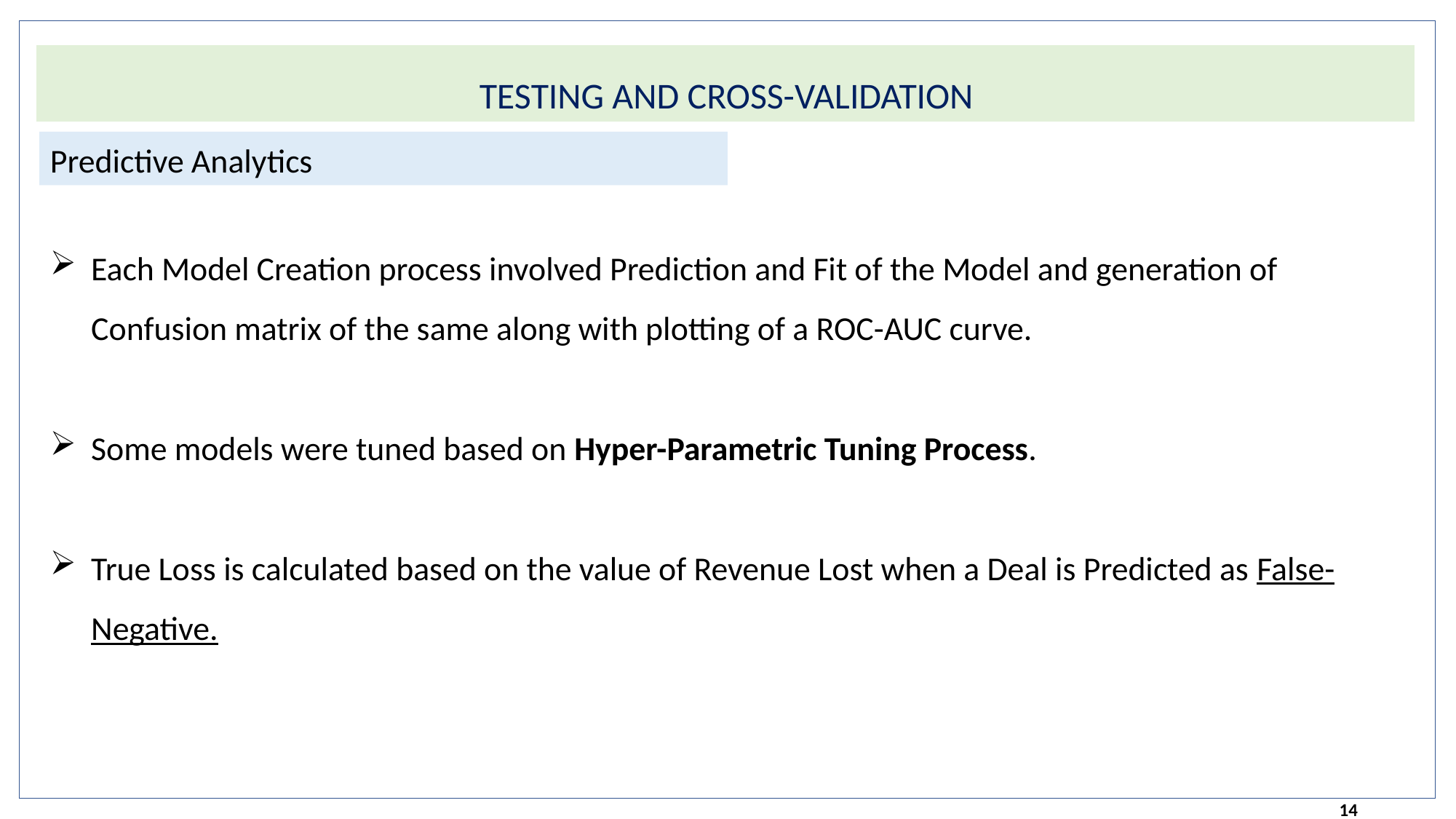

TESTING AND CROSS-VALIDATION
Predictive Analytics
Each Model Creation process involved Prediction and Fit of the Model and generation of Confusion matrix of the same along with plotting of a ROC-AUC curve.

Some models were tuned based on Hyper-Parametric Tuning Process.

True Loss is calculated based on the value of Revenue Lost when a Deal is Predicted as False-Negative.

14